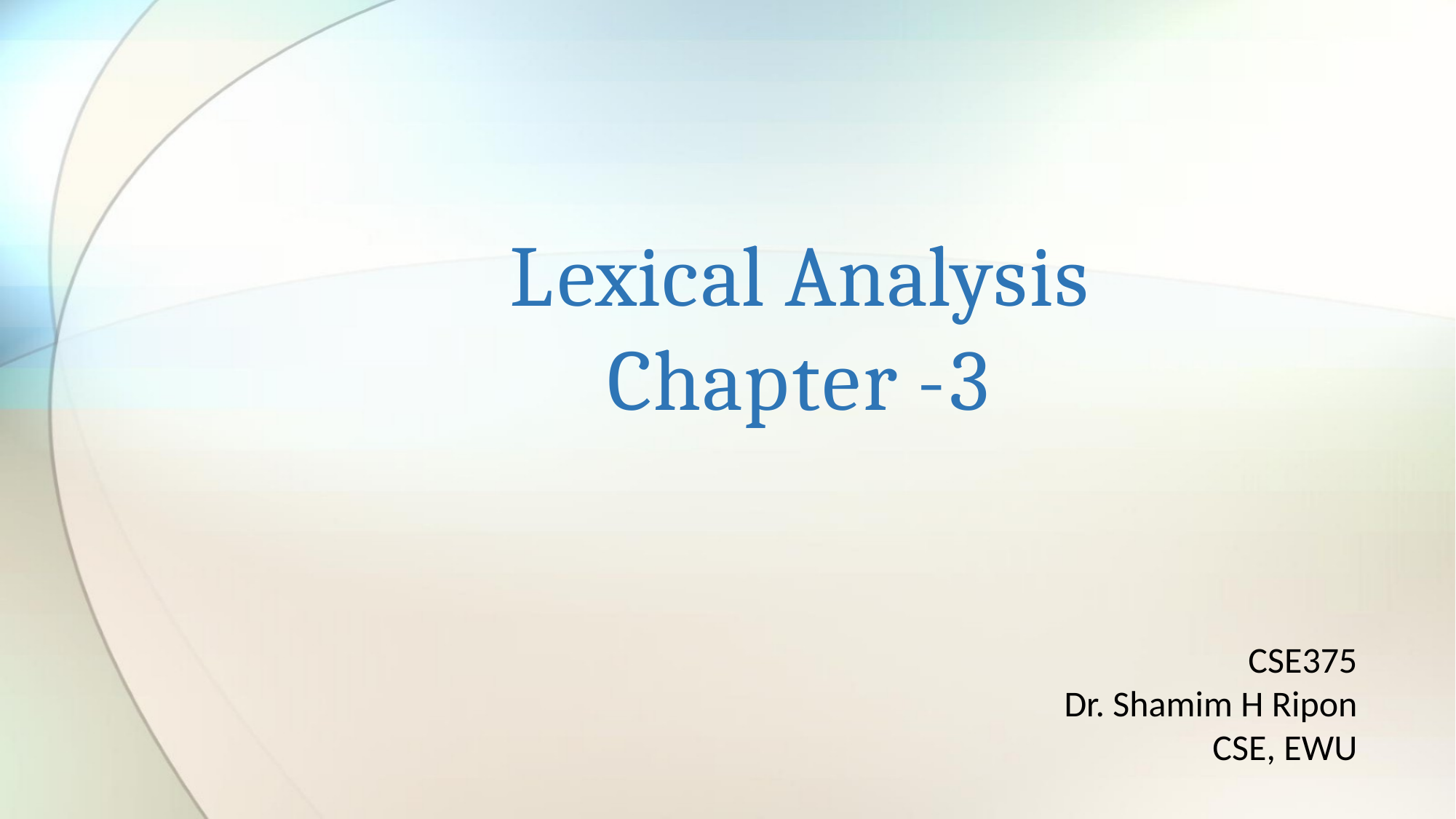

Lexical Analysis
Chapter -3

CSE375
Dr. Shamim H Ripon
CSE, EWU